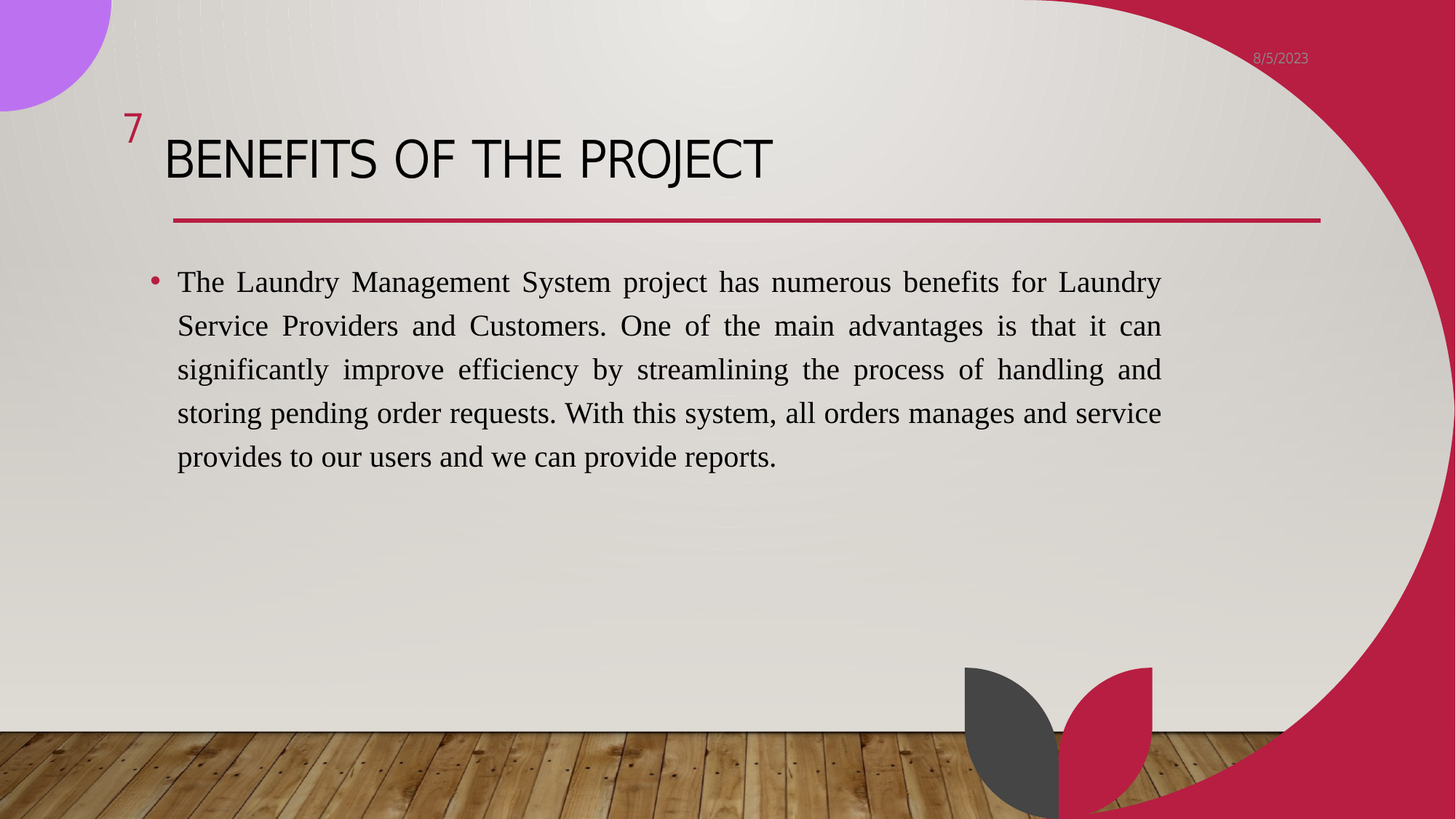

8/5/2023
7
# Benefits of the Project
The Laundry Management System project has numerous benefits for Laundry Service Providers and Customers. One of the main advantages is that it can significantly improve efficiency by streamlining the process of handling and storing pending order requests. With this system, all orders manages and service provides to our users and we can provide reports.